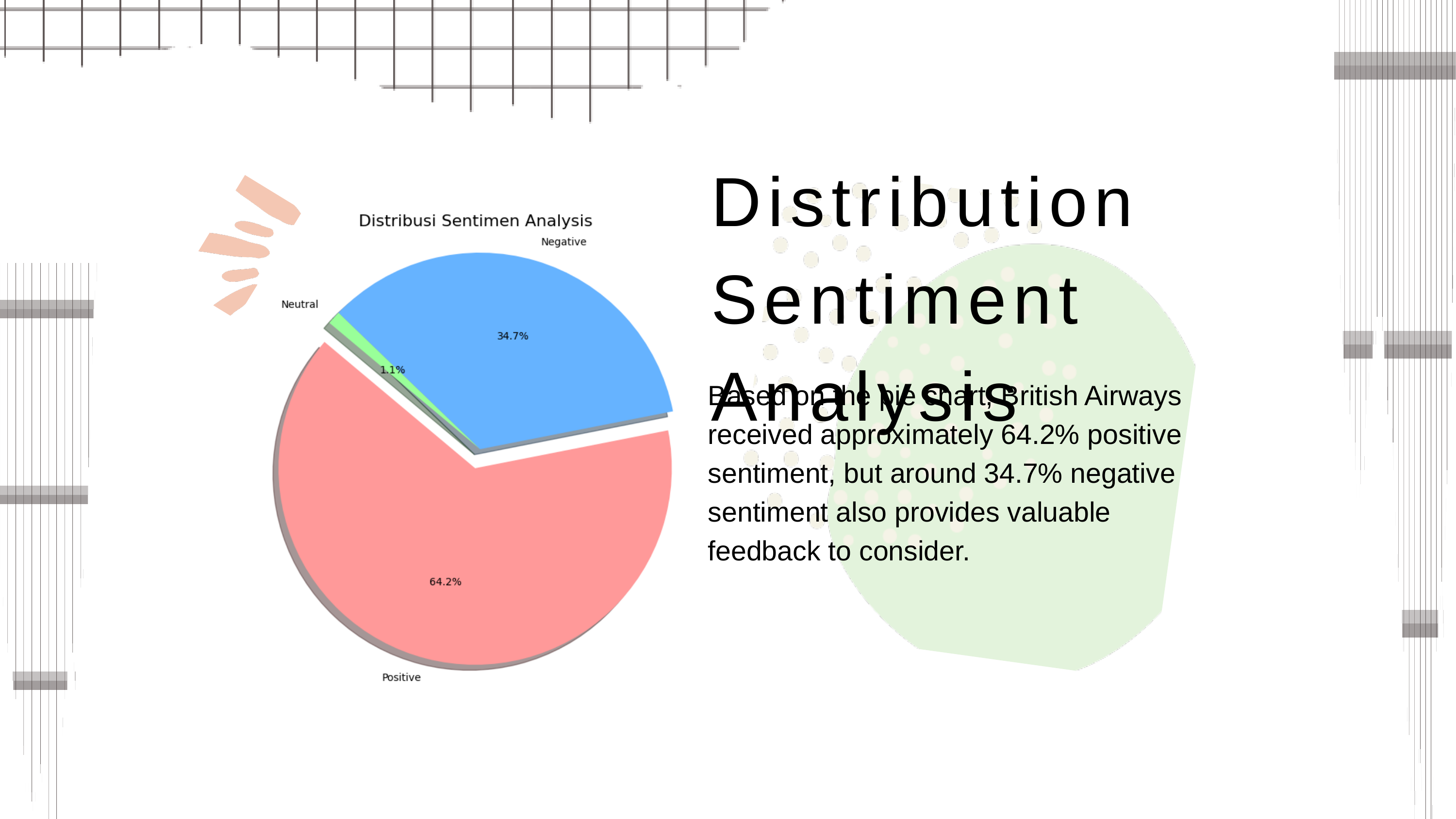

Distribution Sentiment Analysis

Based on the pie chart, British Airways received approximately 64.2% positive sentiment, but around 34.7% negative sentiment also provides valuable feedback to consider.